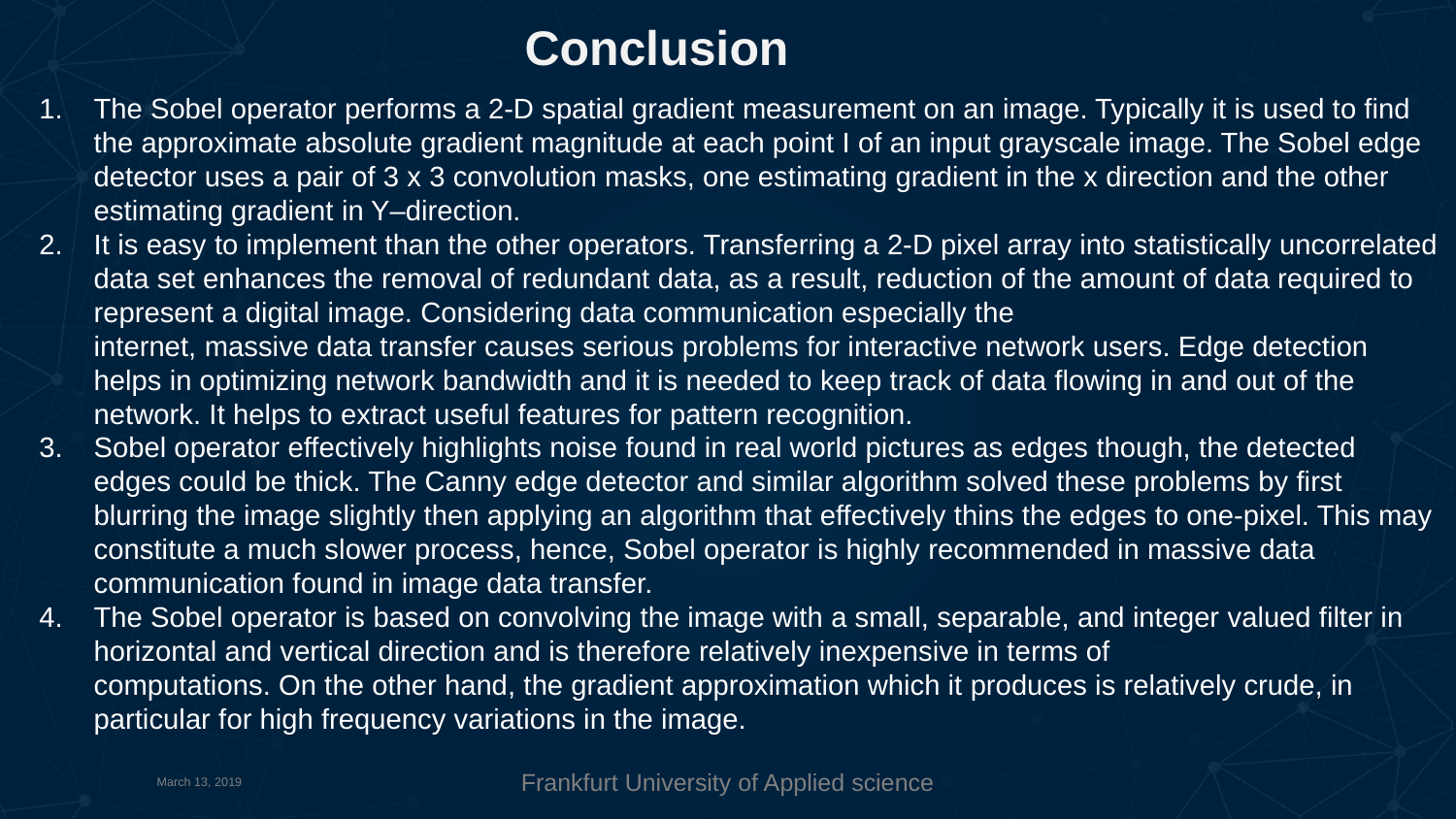

Conclusion
The Sobel operator performs a 2-D spatial gradient measurement on an image. Typically it is used to find the approximate absolute gradient magnitude at each point I of an input grayscale image. The Sobel edge detector uses a pair of 3 x 3 convolution masks, one estimating gradient in the x direction and the other estimating gradient in Y–direction.
It is easy to implement than the other operators. Transferring a 2-D pixel array into statistically uncorrelated data set enhances the removal of redundant data, as a result, reduction of the amount of data required to represent a digital image. Considering data communication especially the
internet, massive data transfer causes serious problems for interactive network users. Edge detection helps in optimizing network bandwidth and it is needed to keep track of data flowing in and out of the network. It helps to extract useful features for pattern recognition.
Sobel operator effectively highlights noise found in real world pictures as edges though, the detected edges could be thick. The Canny edge detector and similar algorithm solved these problems by first blurring the image slightly then applying an algorithm that effectively thins the edges to one-pixel. This may constitute a much slower process, hence, Sobel operator is highly recommended in massive data communication found in image data transfer.
The Sobel operator is based on convolving the image with a small, separable, and integer valued filter in horizontal and vertical direction and is therefore relatively inexpensive in terms of
computations. On the other hand, the gradient approximation which it produces is relatively crude, in particular for high frequency variations in the image.

March 13, 2019
Frankfurt University of Applied science